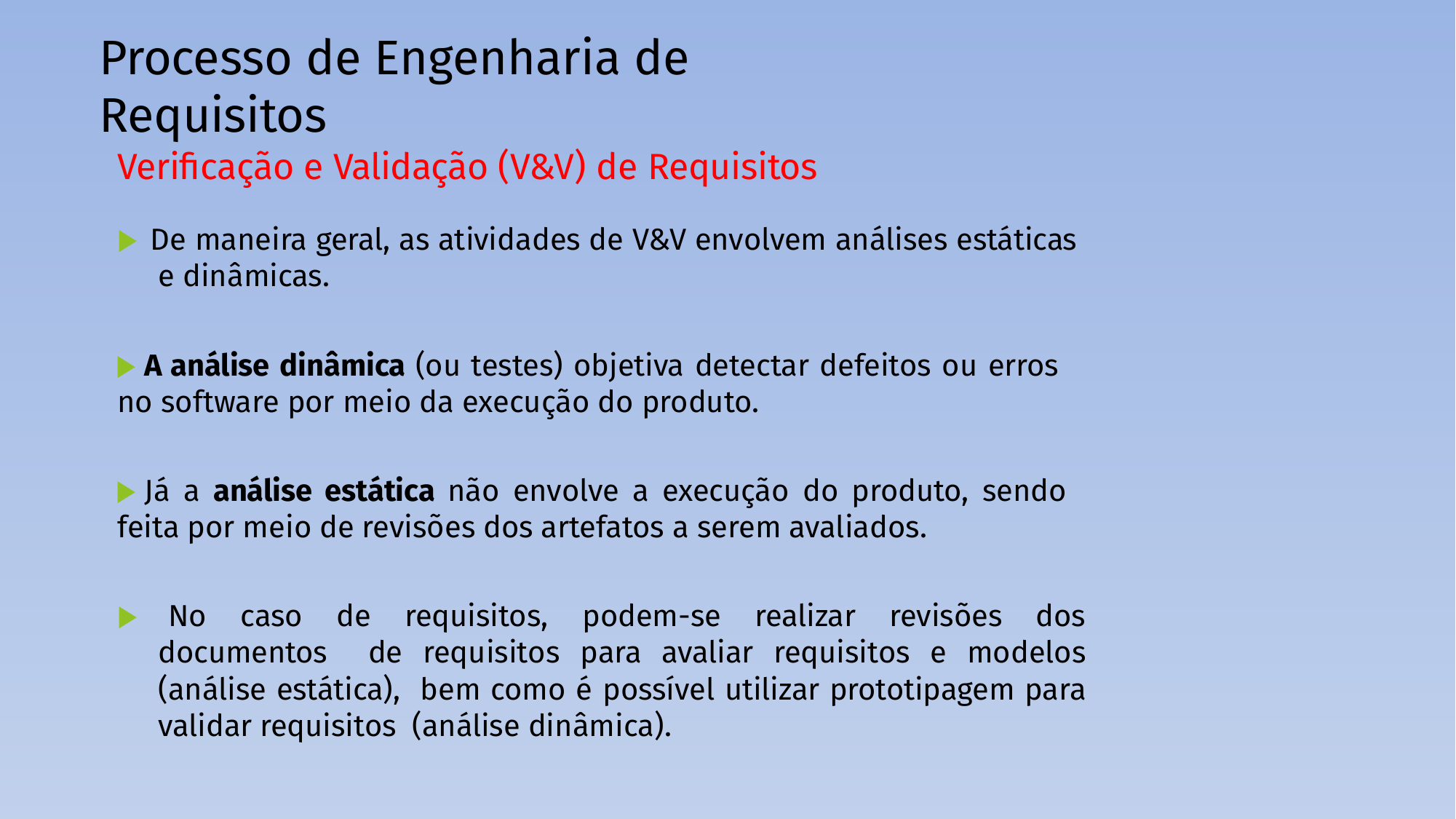

# Processo de Engenharia de Requisitos
Verificação e Validação (V&V) de Requisitos
▶ De maneira geral, as atividades de V&V envolvem análises estáticas  e dinâmicas.

▶ A análise dinâmica (ou testes) objetiva detectar defeitos ou erros
no software por meio da execução do produto.

▶ Já a análise estática não envolve a execução do produto, sendo
feita por meio de revisões dos artefatos a serem avaliados.

▶ No caso de requisitos, podem-se realizar revisões dos documentos  de requisitos para avaliar requisitos e modelos (análise estática),  bem como é possível utilizar prototipagem para validar requisitos  (análise dinâmica).